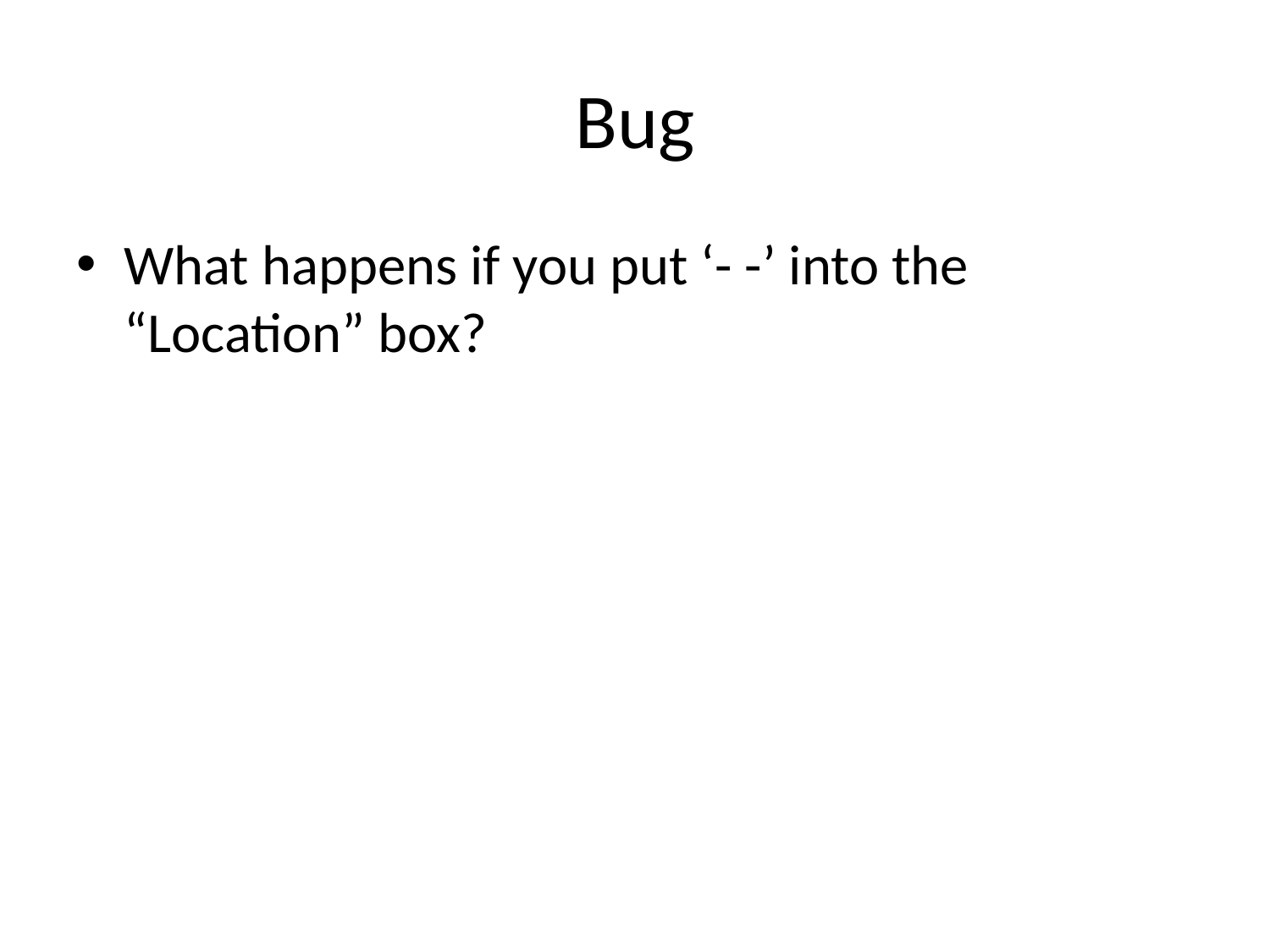

# Bug
What happens if you put ‘- -’ into the “Location” box?